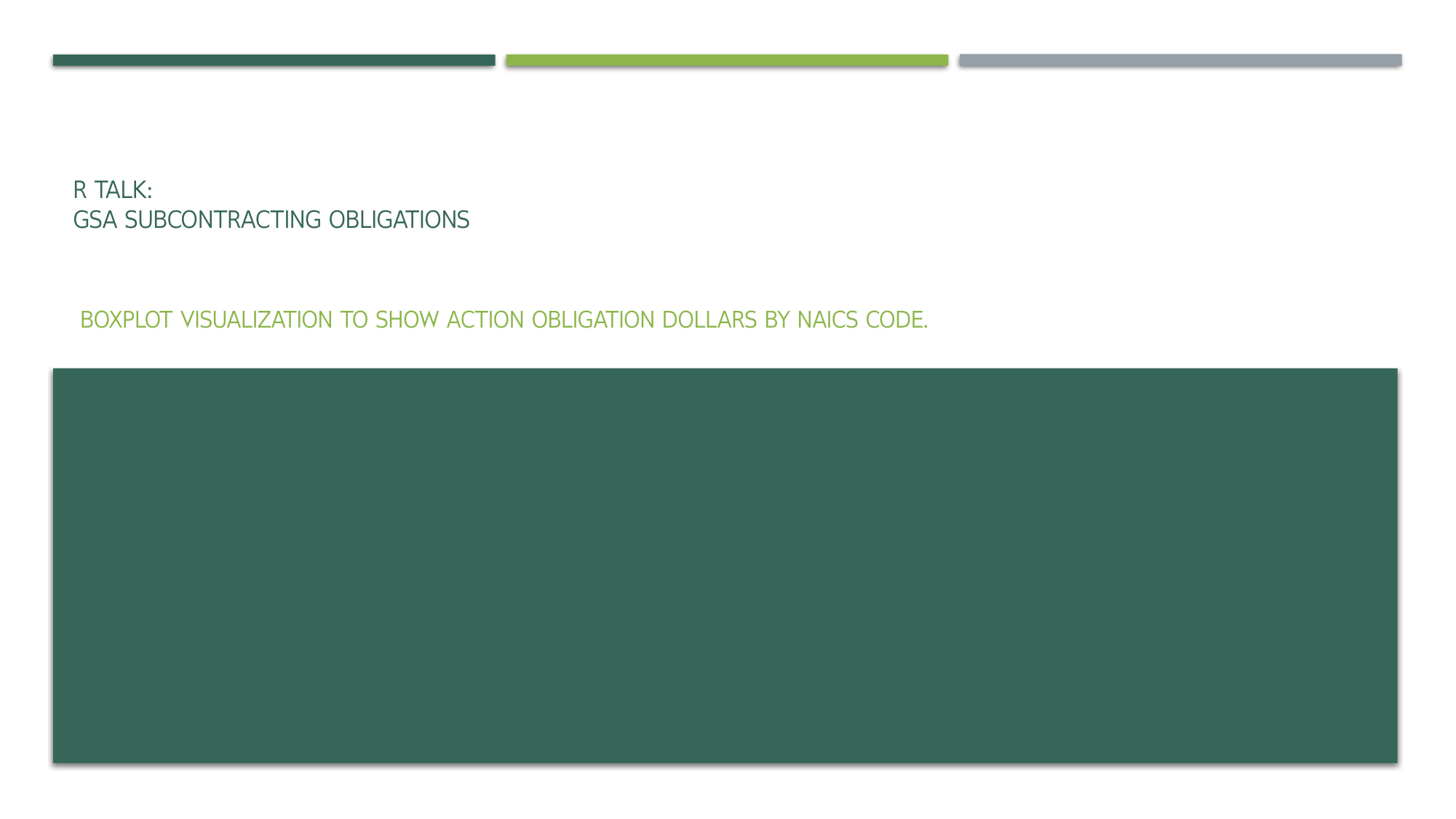

# R Talk: GSA Subcontracting Obligations
Boxplot visualization to show action obligation dollars by naics code.